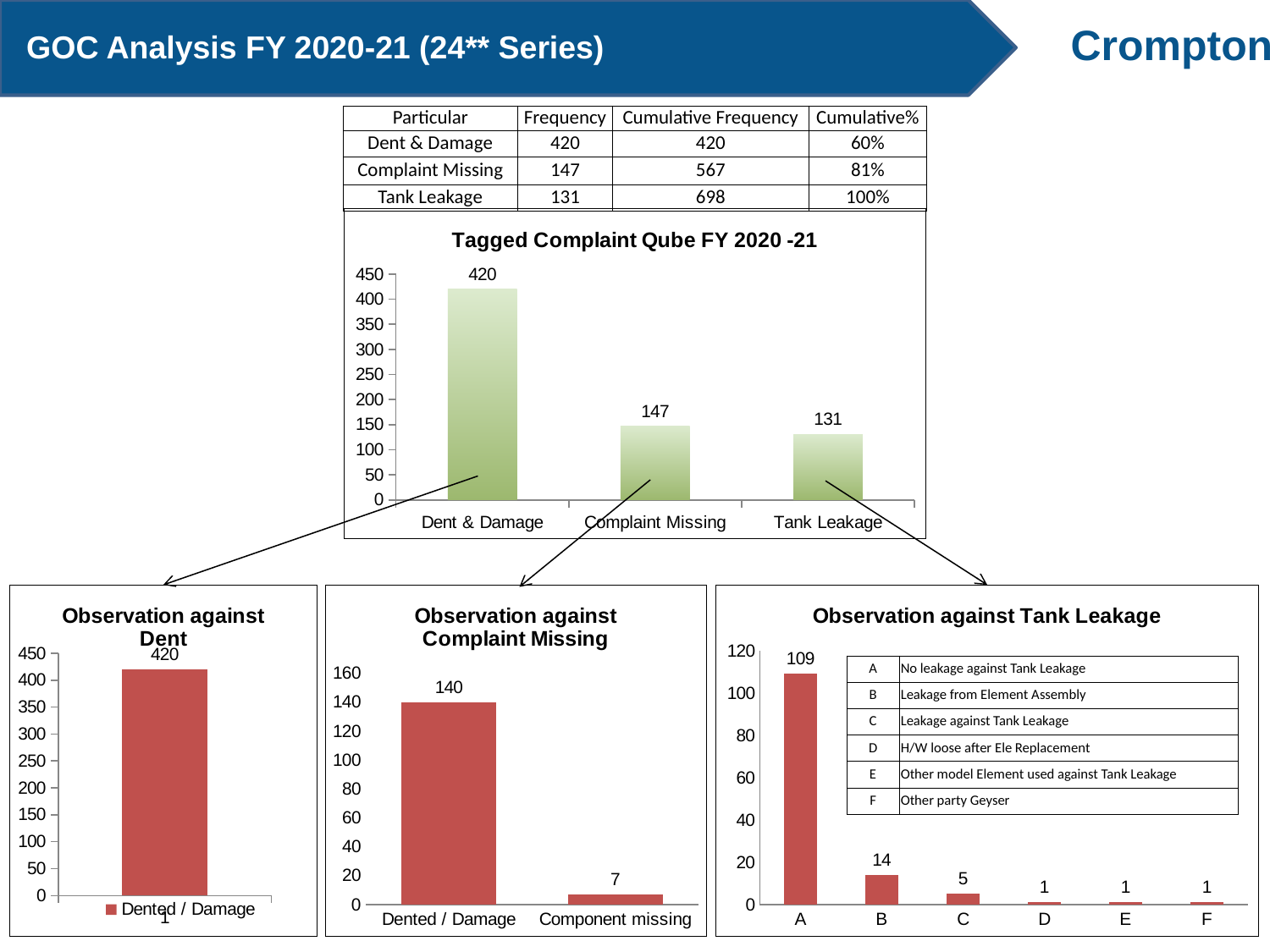

GOC Analysis FY 2020-21 (24** Series)
| Particular | Frequency | Cumulative Frequency | Cumulative% |
| --- | --- | --- | --- |
| Dent & Damage | 420 | 420 | 60% |
| Complaint Missing | 147 | 567 | 81% |
| Tank Leakage | 131 | 698 | 100% |

### Chart: Tagged Complaint Qube FY 2020 -21

| Category | Frequency |
|---|---|
| Dent & Damage | 420.0 |
| Complaint Missing | 147.0 |
| Tank Leakage | 131.0 |

### Chart: Observation against Dent

| Category | Dented / Damage |
|---|---|

### Chart: Observation against Complaint Missing

| Category |  |
|---|---|
| Dented / Damage | 140.0 |
| Component missing | 7.0 |

### Chart: Observation against Tank Leakage

| Category |  |
|---|---|
| A | 109.0 |
| B | 14.0 |
| C | 5.0 |
| D | 1.0 |
| E | 1.0 |
| F | 1.0 |
| A | No leakage against Tank Leakage |
| --- | --- |
| B | Leakage from Element Assembly |
| C | Leakage against Tank Leakage |
| D | H/W loose after Ele Replacement |
| E | Other model Element used against Tank Leakage |
| F | Other party Geyser |